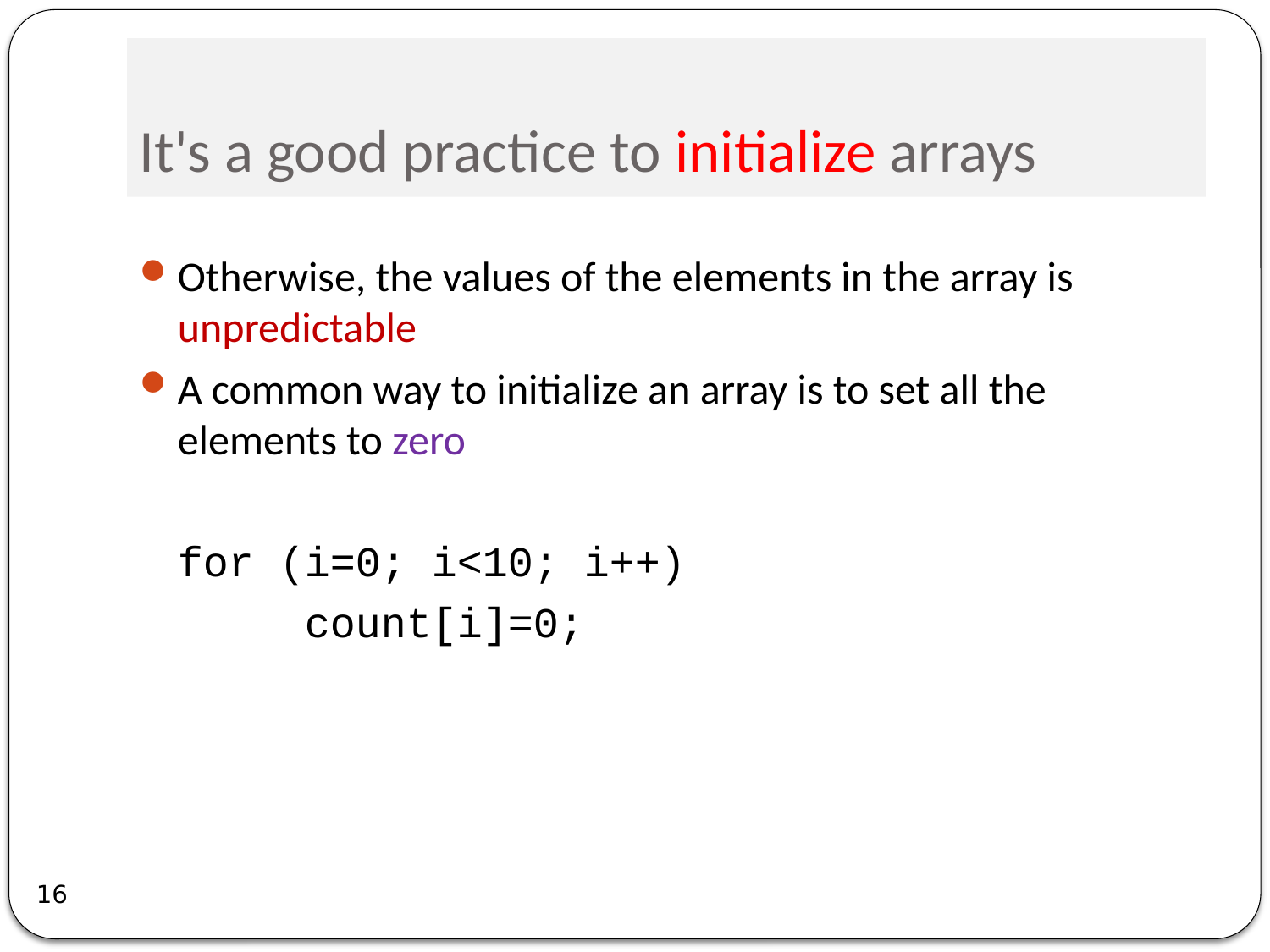

# It's a good practice to initialize arrays
Otherwise, the values of the elements in the array is unpredictable
A common way to initialize an array is to set all the elements to zero

	for (i=0; i<10; i++)
		count[i]=0;

16